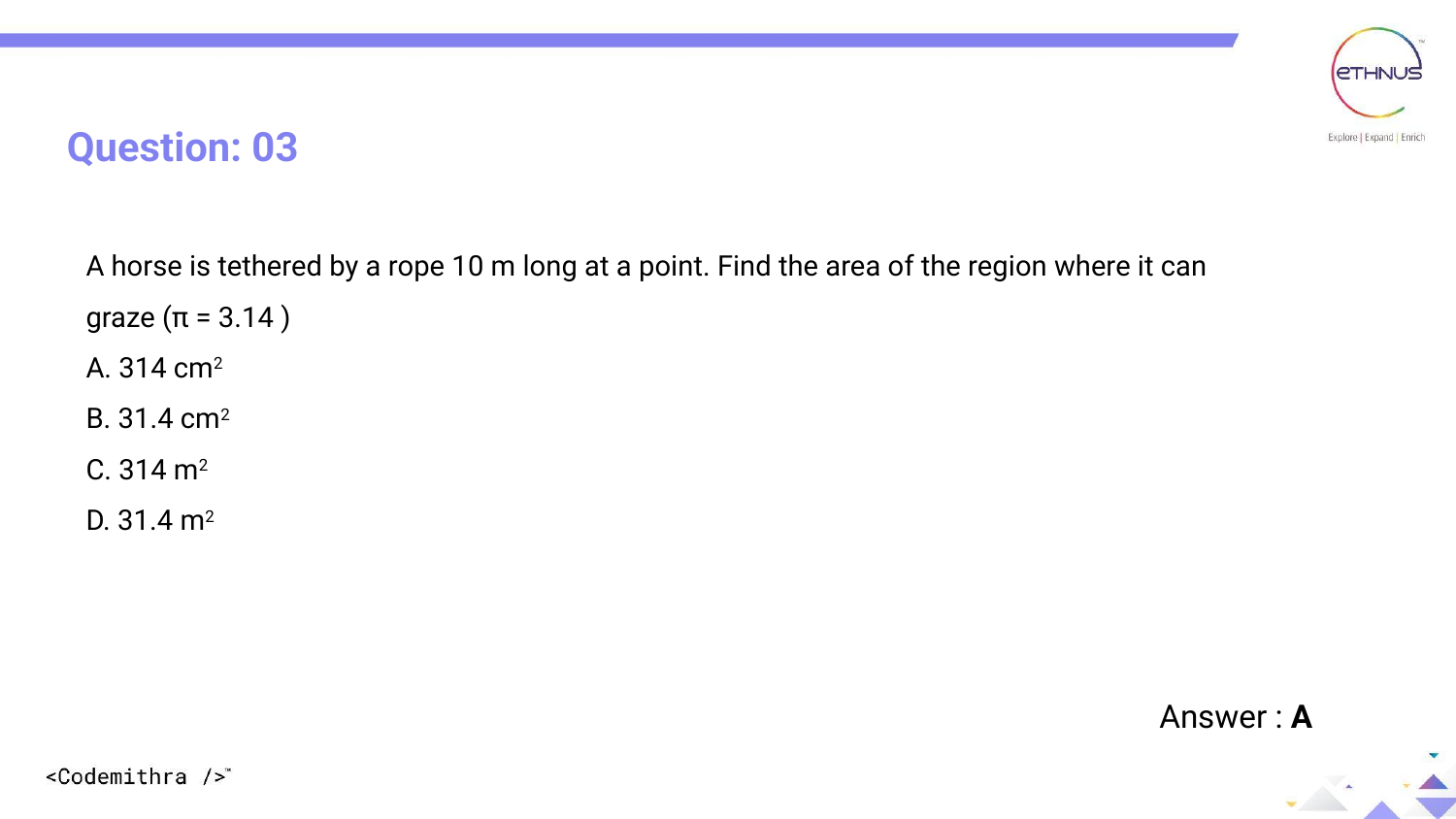

Question: 03
A horse is tethered by a rope 10 m long at a point. Find the area of the region where it can graze (π = 3.14 )
A. 314 cm2
B. 31.4 cm2
C. 314 m2
D. 31.4 m2

Answer : A